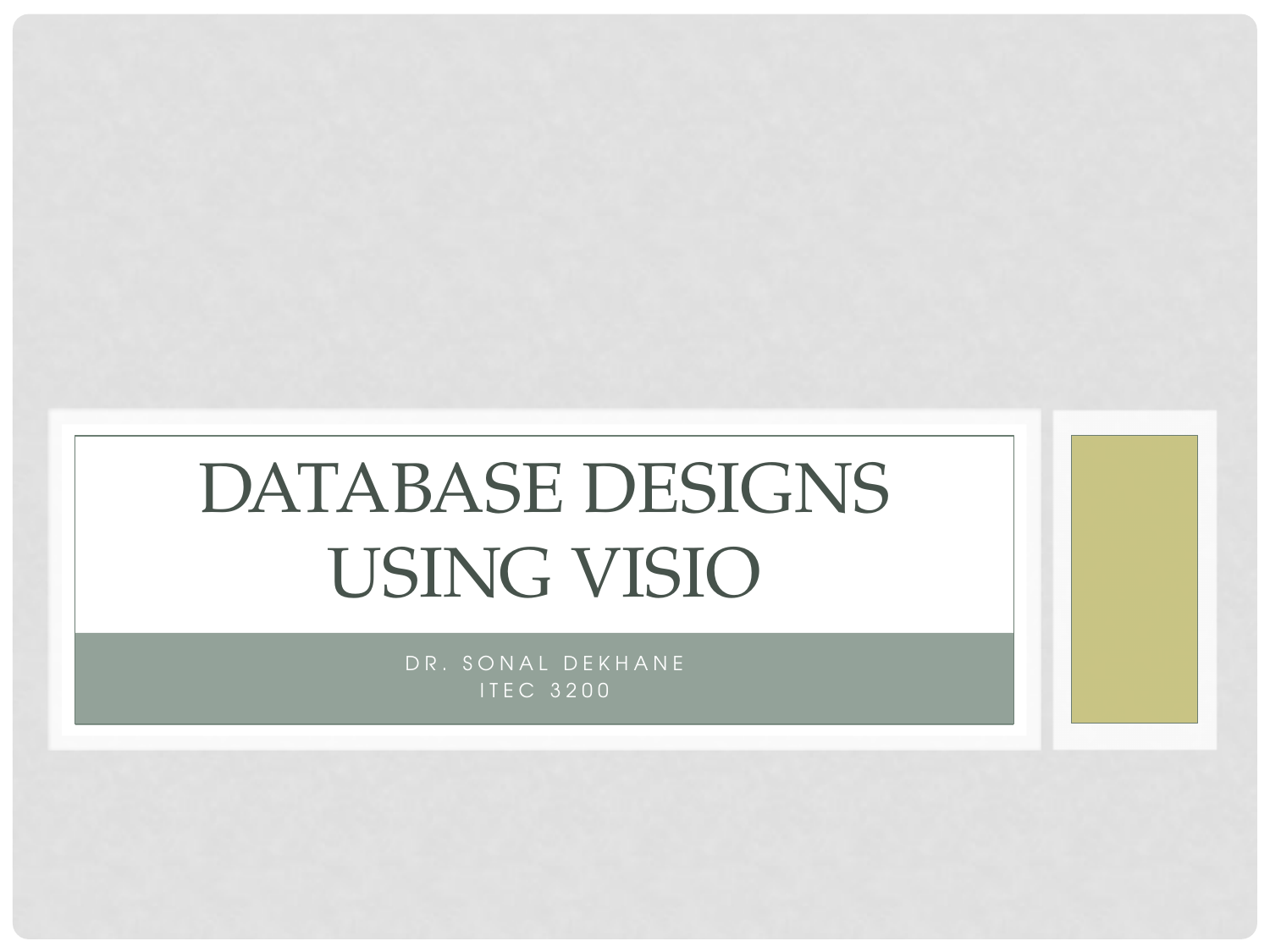

# Database designs using Visio
Dr. Sonal Dekhane
ITEC 3200